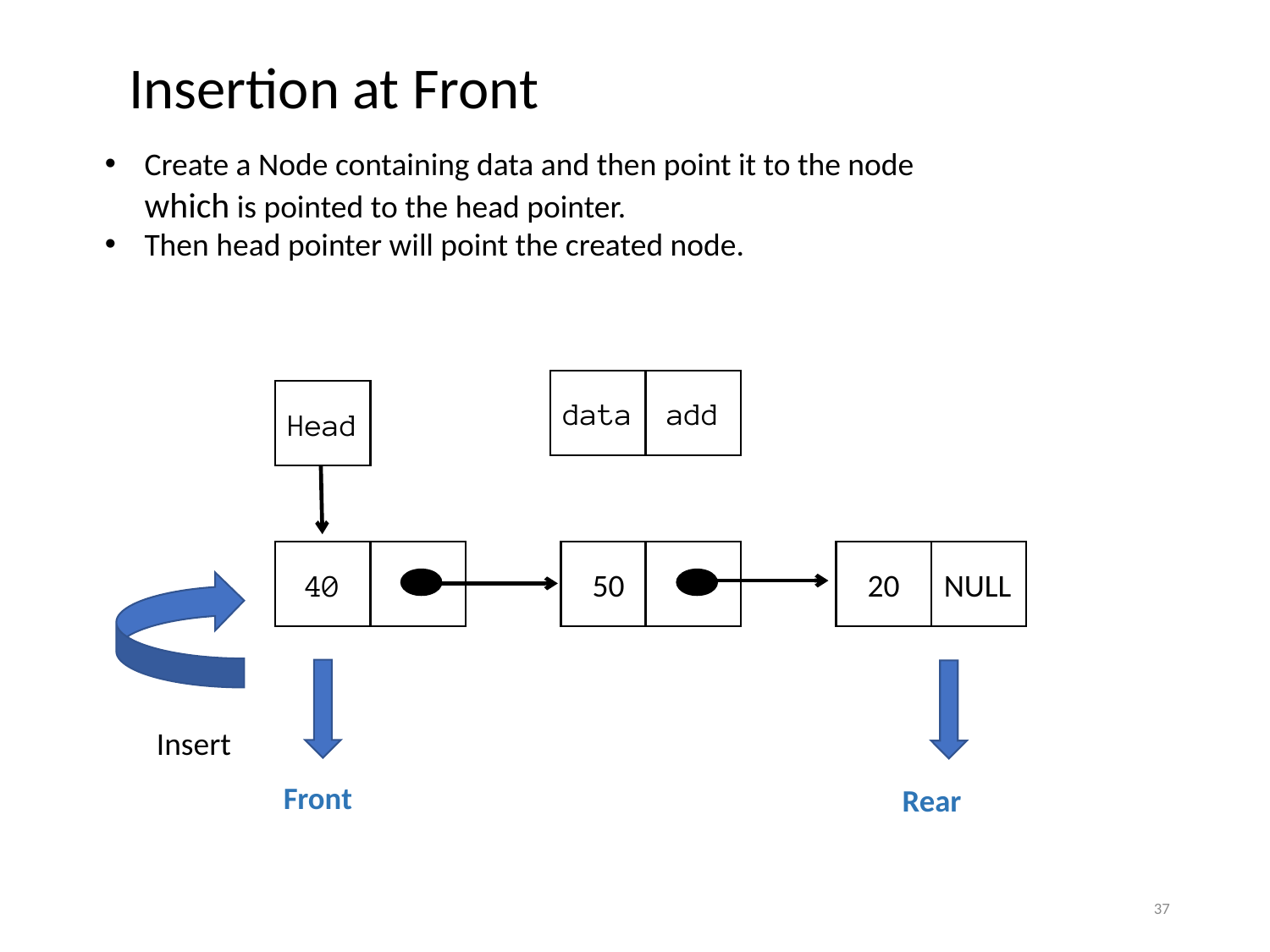

# Insertion at Front
Create a Node containing data and then point it to the node which is pointed to the head pointer.
Then head pointer will point the created node.
data
add
Head
40

50
20
NULL

Insert
Front
Rear
37